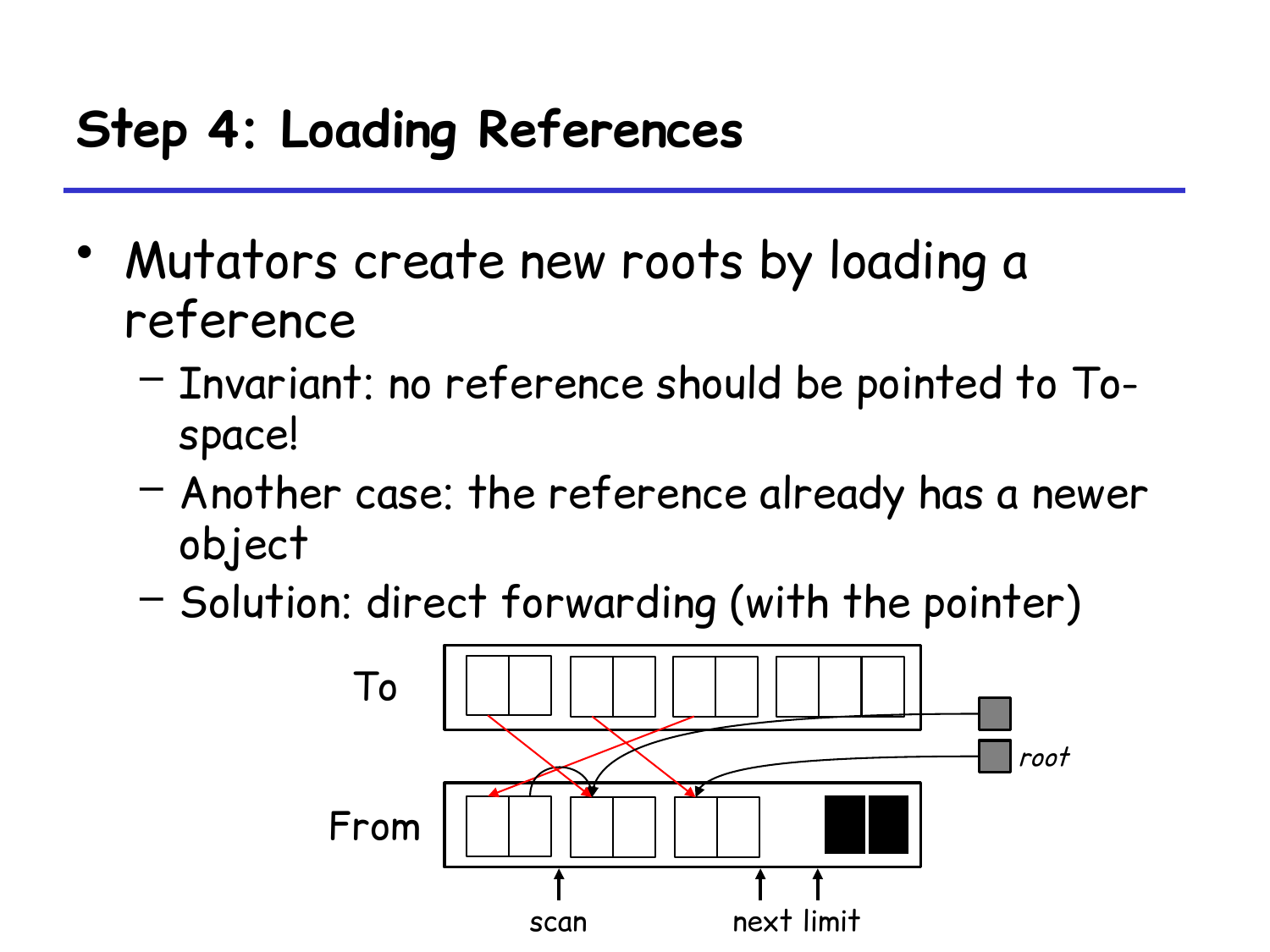

# Step 4: Loading References
Mutators create new roots by loading a reference
Invariant: no reference should be pointed to To-space!
Another case: the reference already has a newer object
Solution: direct forwarding (with the pointer)

To

root

From

60
scan
next
limit